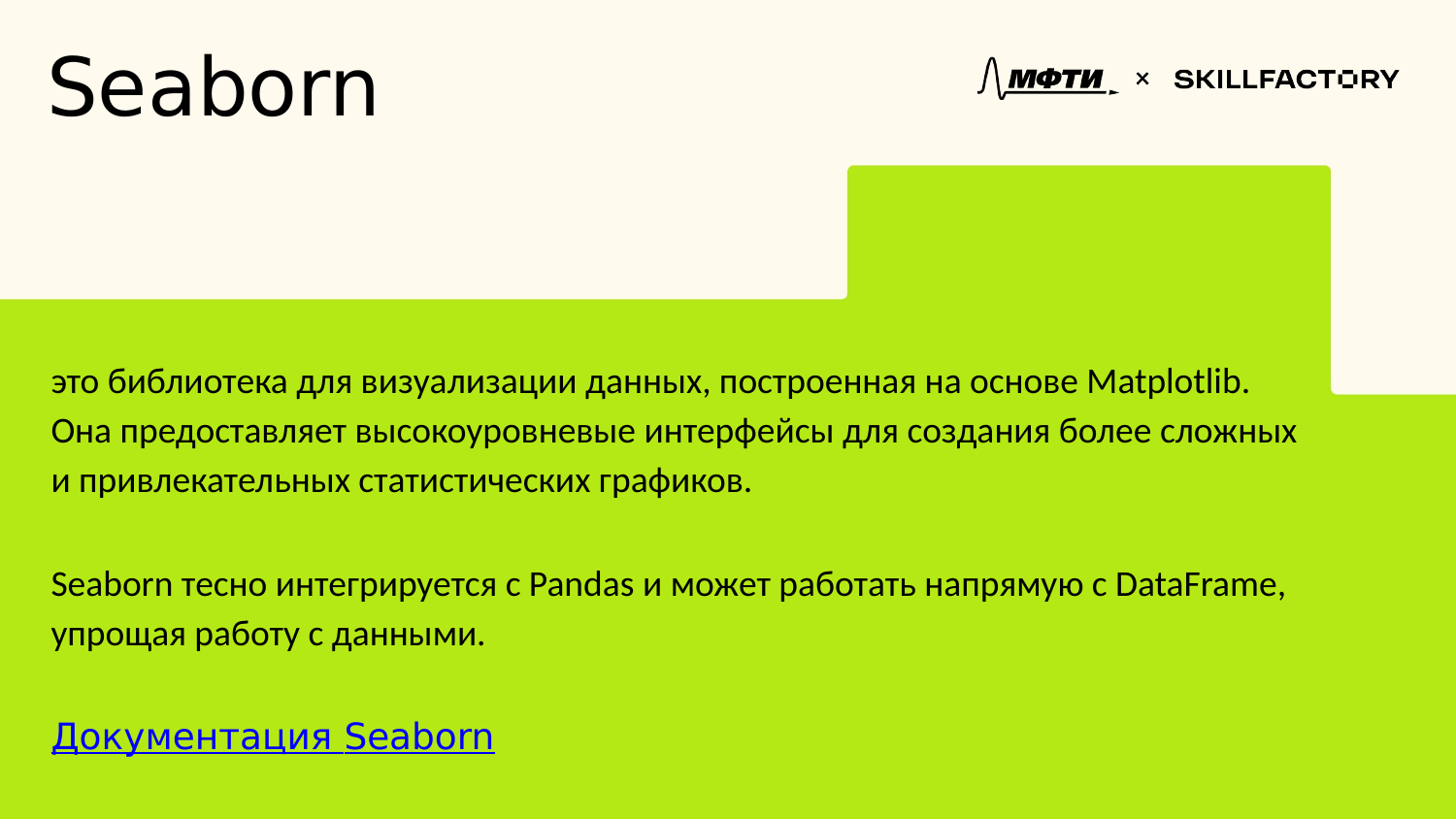

Seaborn
это библиотека для визуализации данных, построенная на основе Matplotlib. Она предоставляет высокоуровневые интерфейсы для создания более сложных и привлекательных статистических графиков.

Seaborn тесно интегрируется с Pandas и может работать напрямую с DataFrame, упрощая работу с данными.

Документация Seaborn